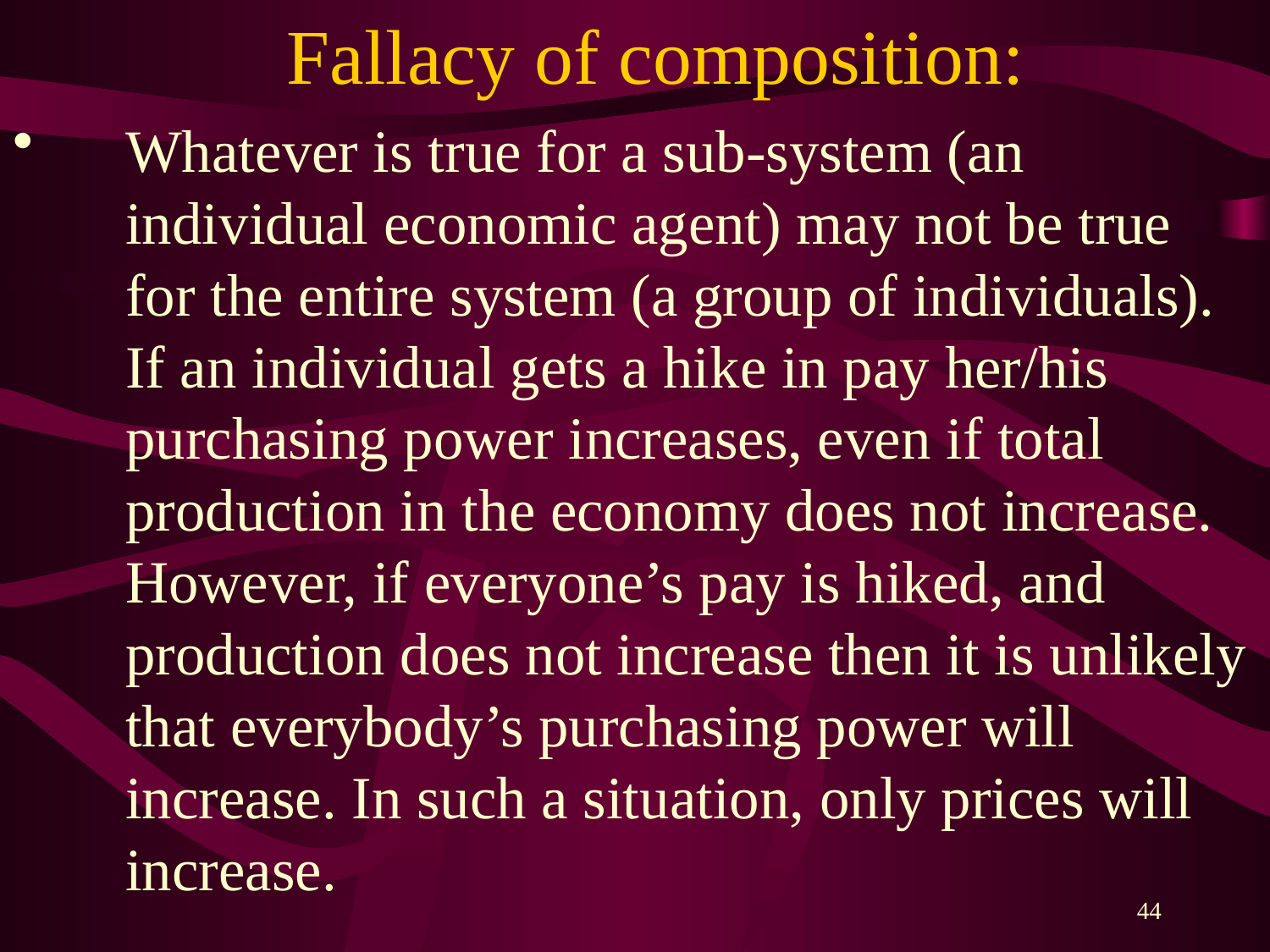

# Fallacy of composition:
Whatever is true for a sub-system (an individual economic agent) may not be true for the entire system (a group of individuals). If an individual gets a hike in pay her/his purchasing power increases, even if total production in the economy does not increase. However, if everyone’s pay is hiked, and production does not increase then it is unlikely that everybody’s purchasing power will increase. In such a situation, only prices will increase.
44